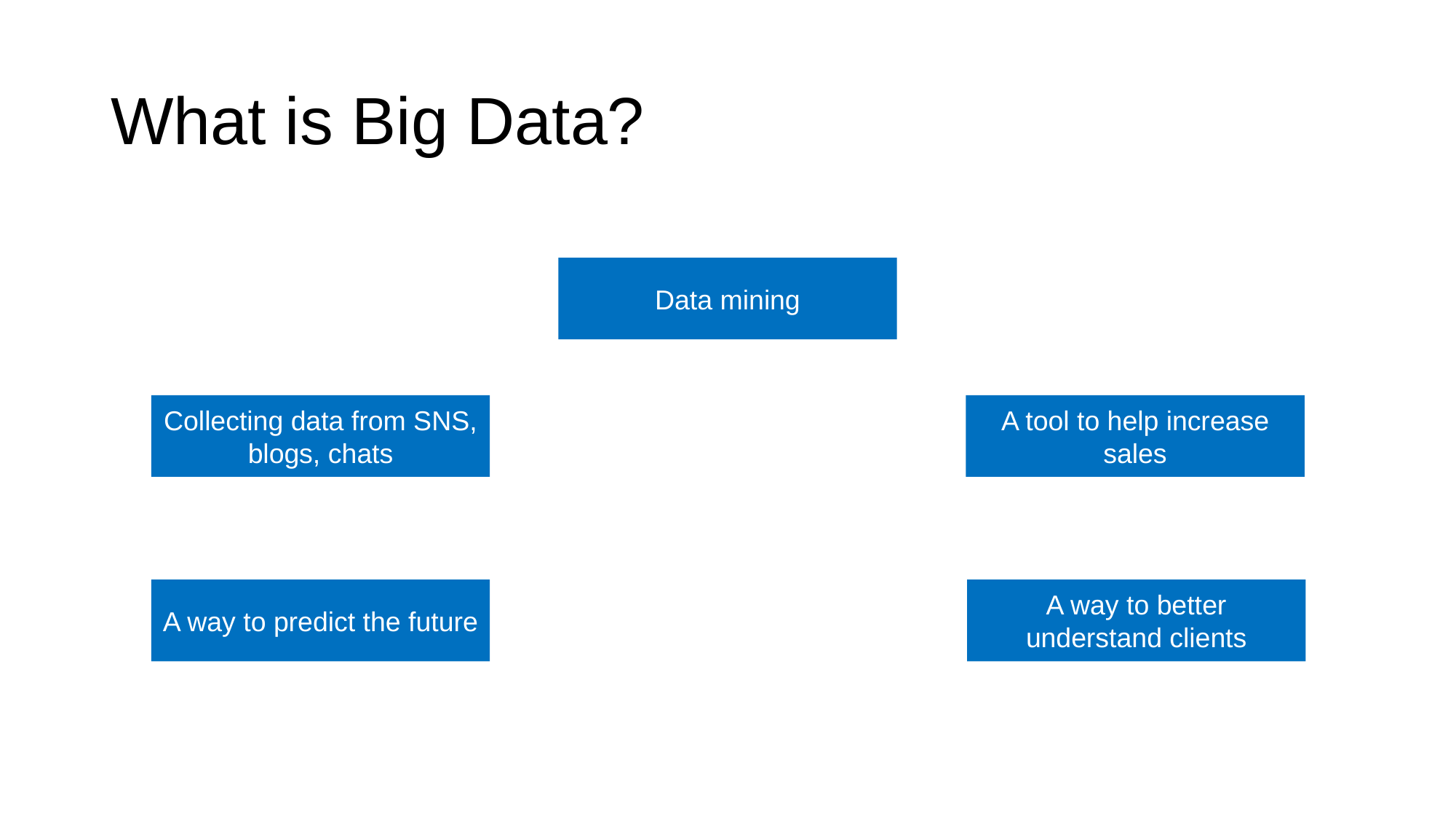

# What is Big Data?
Data mining
A tool to help increase sales
Collecting data from SNS, blogs, chats
A way to predict the future
A way to better understand clients